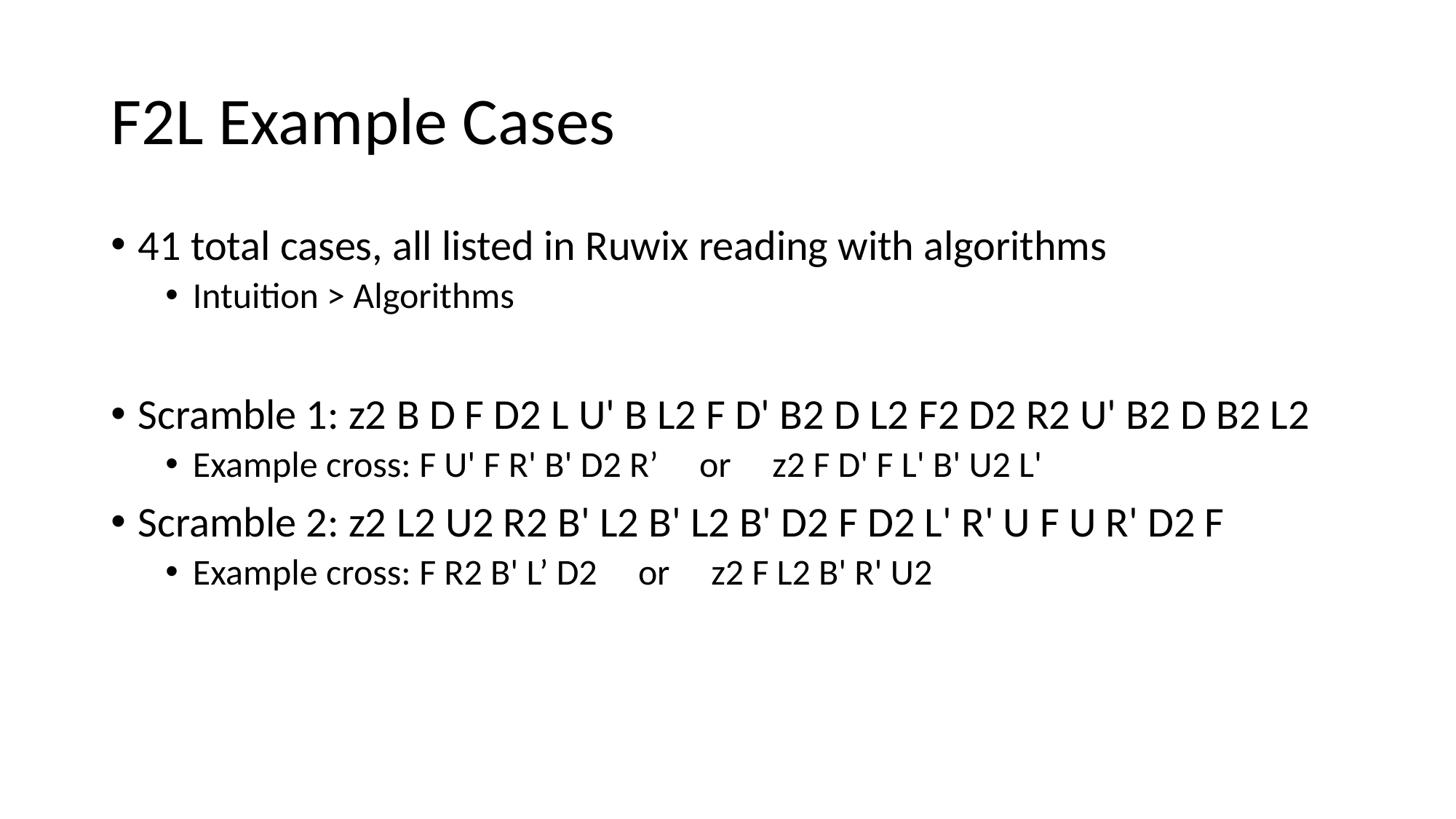

# F2L Example Cases
41 total cases, all listed in Ruwix reading with algorithms
Intuition > Algorithms

Scramble 1: z2 B D F D2 L U' B L2 F D' B2 D L2 F2 D2 R2 U' B2 D B2 L2
Example cross: F U' F R' B' D2 R’     or     z2 F D' F L' B' U2 L'
Scramble 2: z2 L2 U2 R2 B' L2 B' L2 B' D2 F D2 L' R' U F U R' D2 F
Example cross: F R2 B' L’ D2     or     z2 F L2 B' R' U2